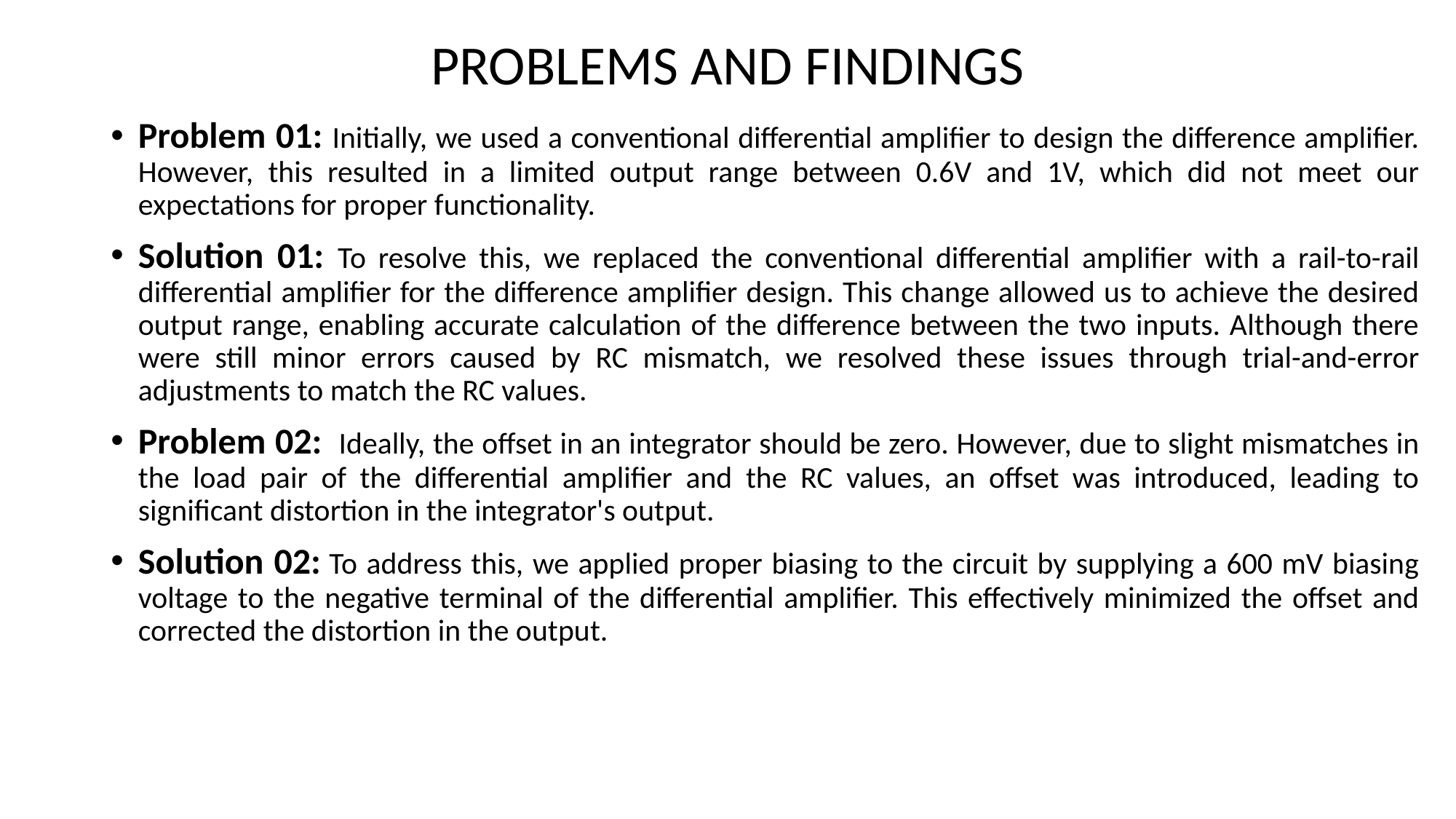

# PROBLEMS AND FINDINGS
Problem 01: Initially, we used a conventional differential amplifier to design the difference amplifier. However, this resulted in a limited output range between 0.6V and 1V, which did not meet our expectations for proper functionality.
Solution 01: To resolve this, we replaced the conventional differential amplifier with a rail-to-rail differential amplifier for the difference amplifier design. This change allowed us to achieve the desired output range, enabling accurate calculation of the difference between the two inputs. Although there were still minor errors caused by RC mismatch, we resolved these issues through trial-and-error adjustments to match the RC values.
Problem 02:  Ideally, the offset in an integrator should be zero. However, due to slight mismatches in the load pair of the differential amplifier and the RC values, an offset was introduced, leading to significant distortion in the integrator's output.
Solution 02: To address this, we applied proper biasing to the circuit by supplying a 600 mV biasing voltage to the negative terminal of the differential amplifier. This effectively minimized the offset and corrected the distortion in the output.